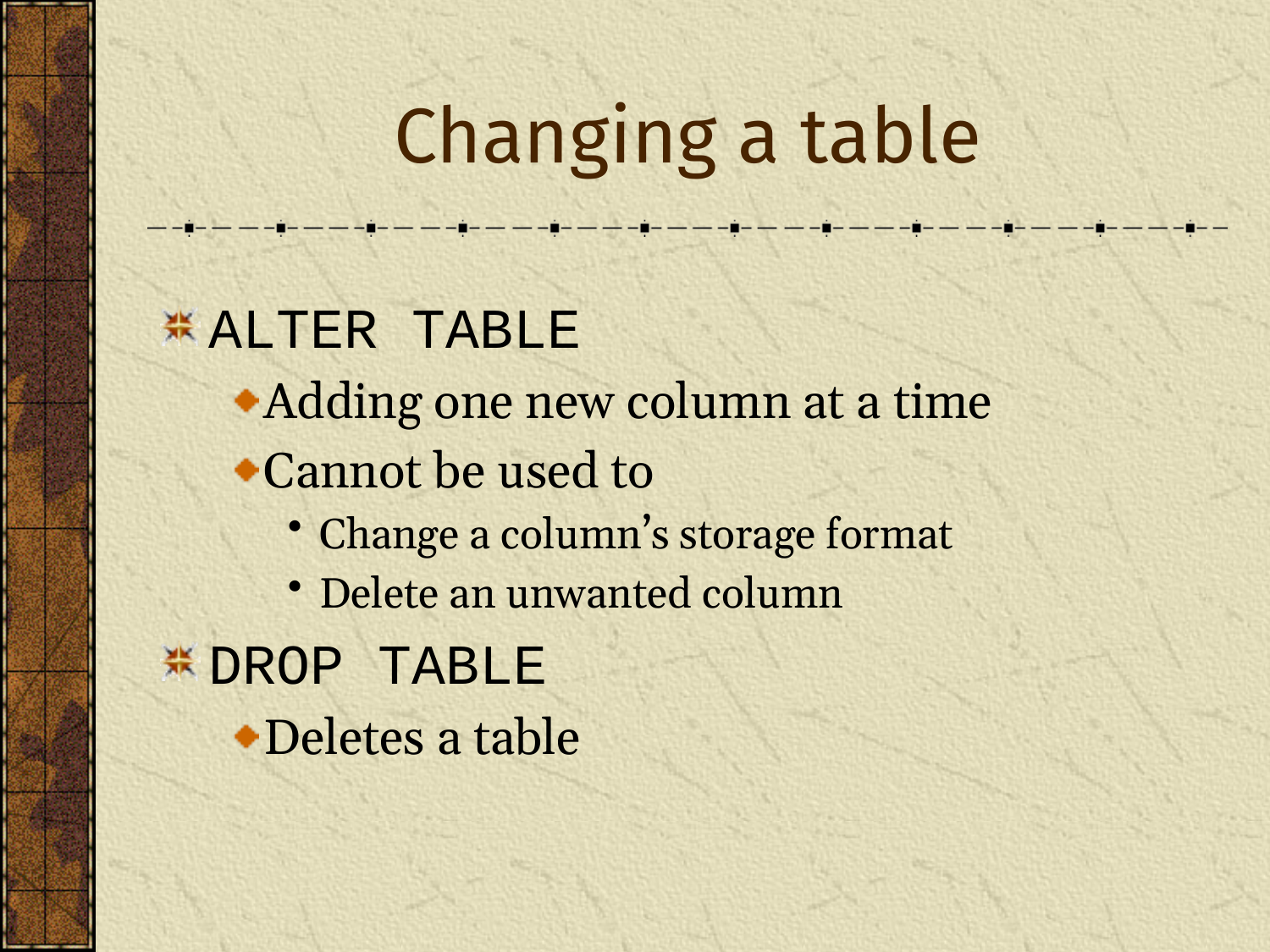

# Changing a table
ALTER TABLE
Adding one new column at a time
Cannot be used to
Change a column’s storage format
Delete an unwanted column
DROP TABLE
Deletes a table